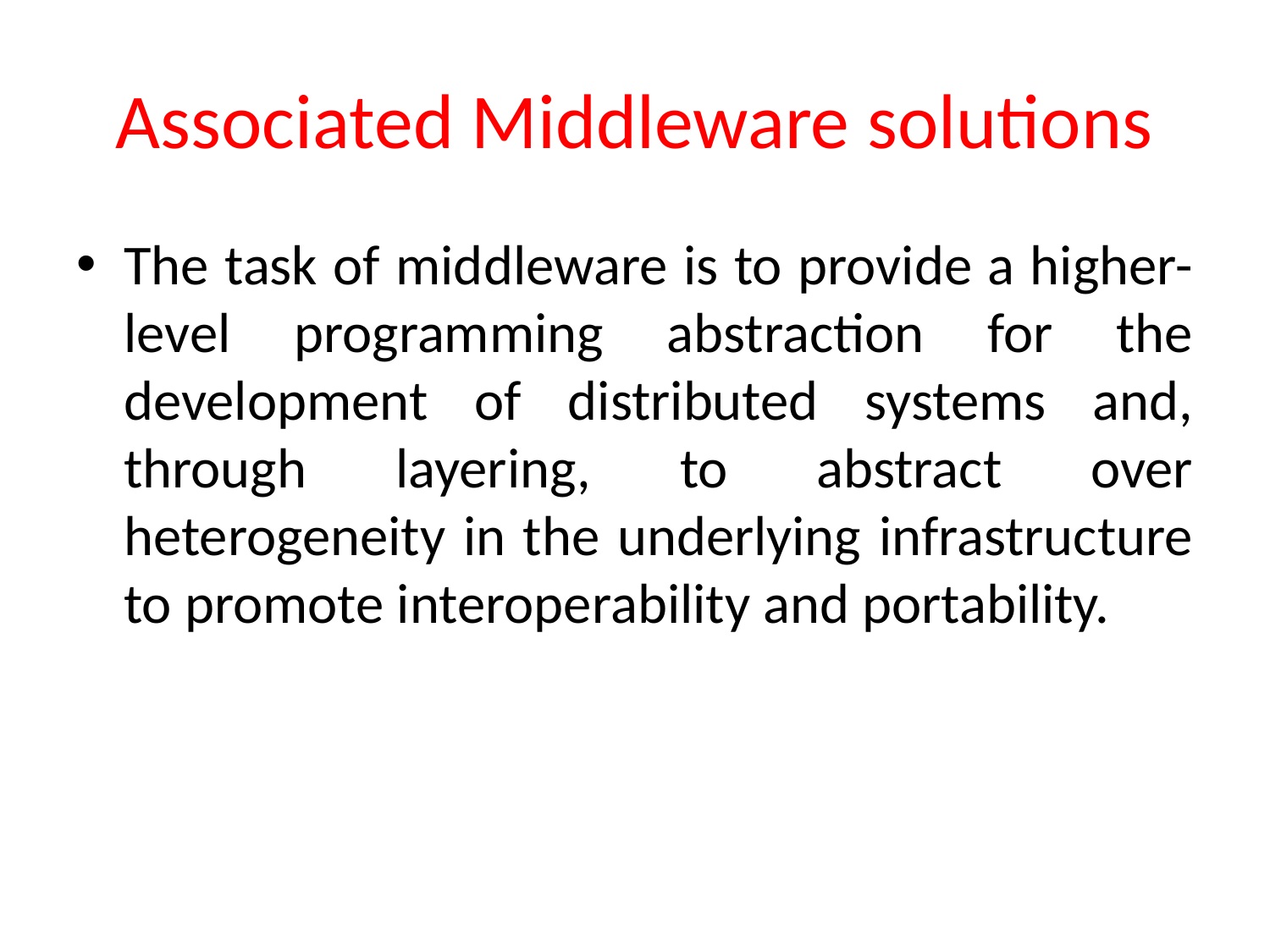

# Associated Middleware solutions
The task of middleware is to provide a higher-level programming abstraction for the development of distributed systems and, through layering, to abstract over heterogeneity in the underlying infrastructure to promote interoperability and portability.